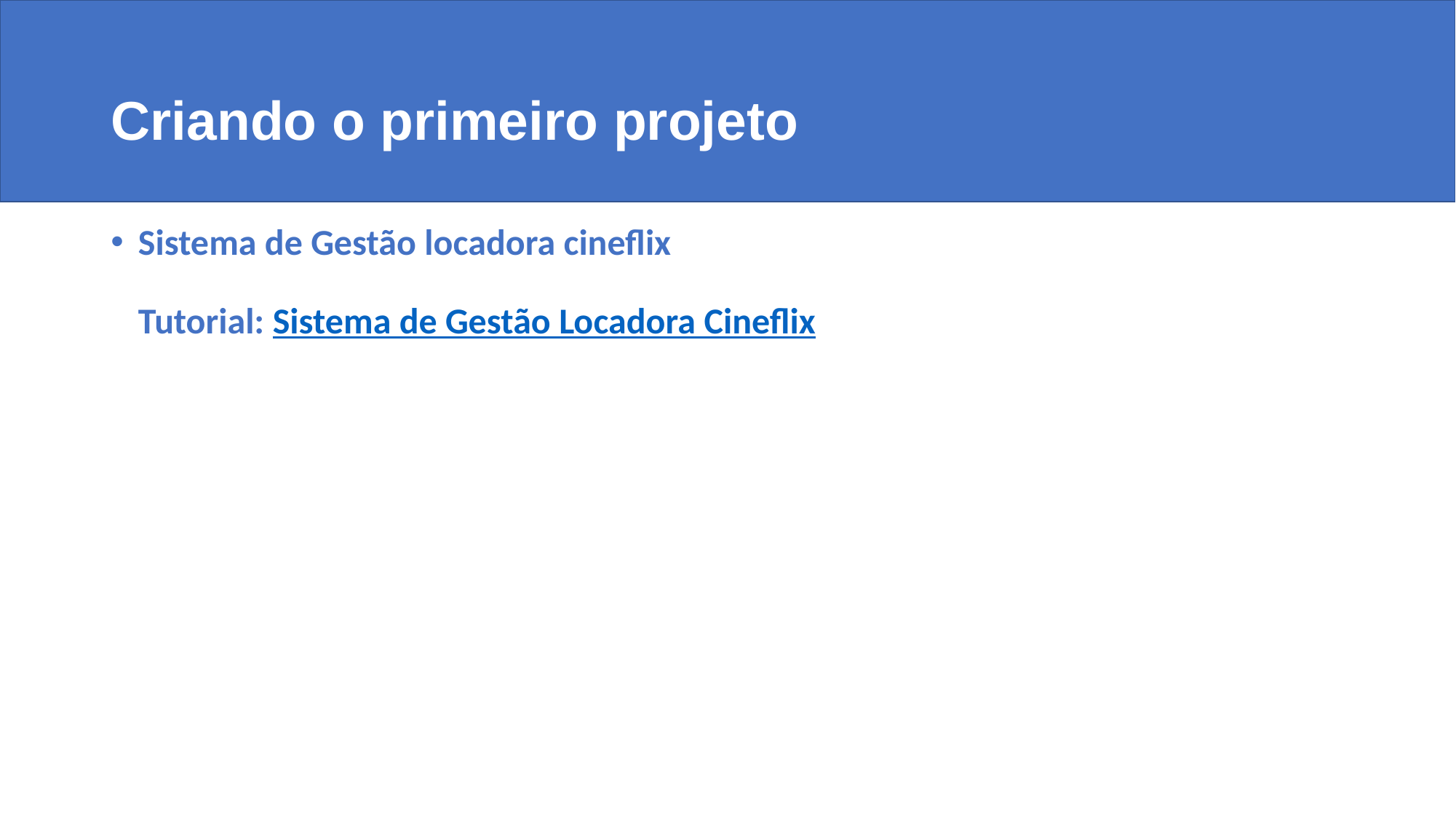

# Criando o primeiro projeto
Sistema de Gestão locadora cineflix
Tutorial: Sistema de Gestão Locadora Cineflix